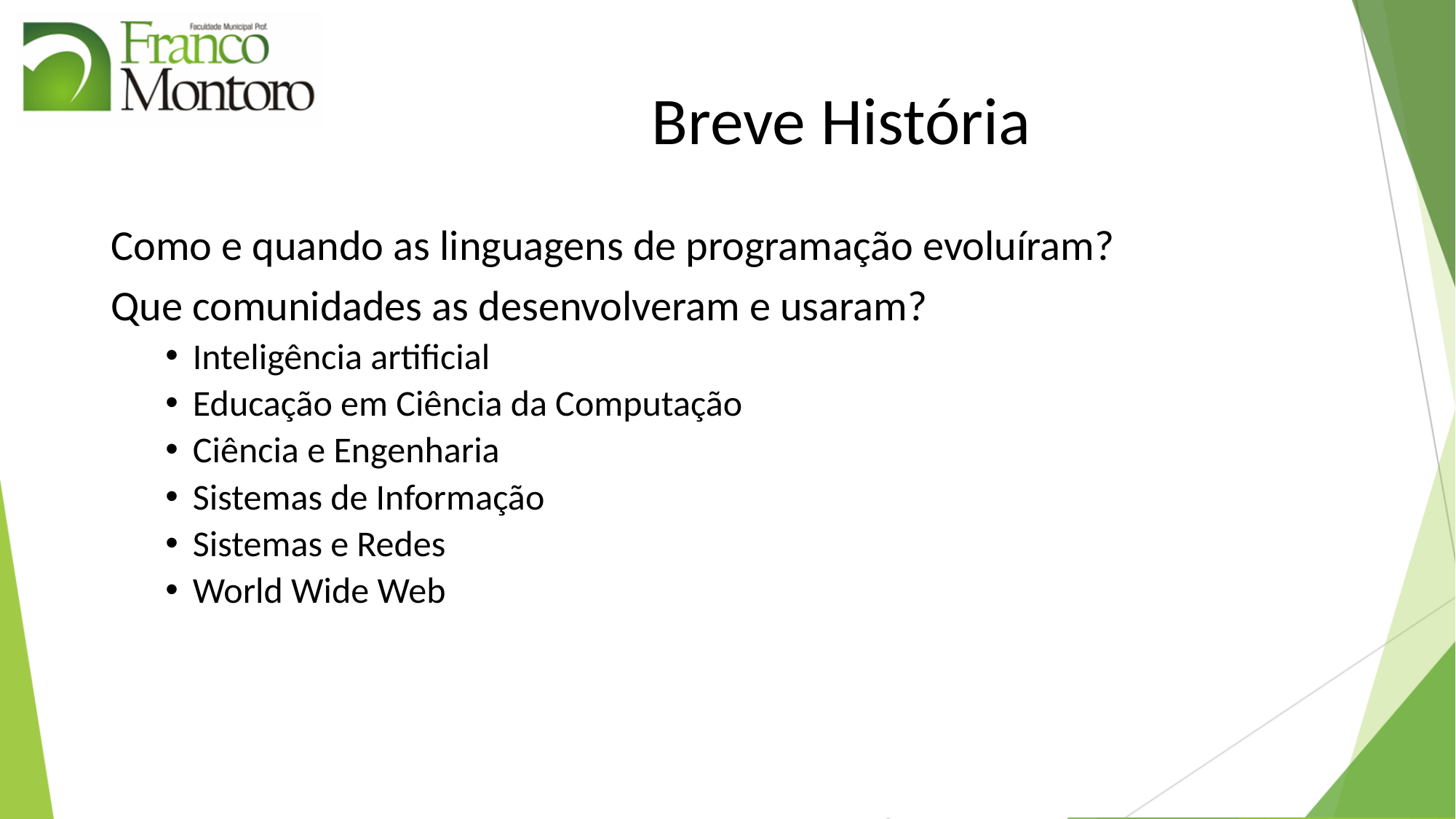

# Breve História
Como e quando as linguagens de programação evoluíram?
Que comunidades as desenvolveram e usaram?
Inteligência artificial
Educação em Ciência da Computação
Ciência e Engenharia
Sistemas de Informação
Sistemas e Redes
World Wide Web